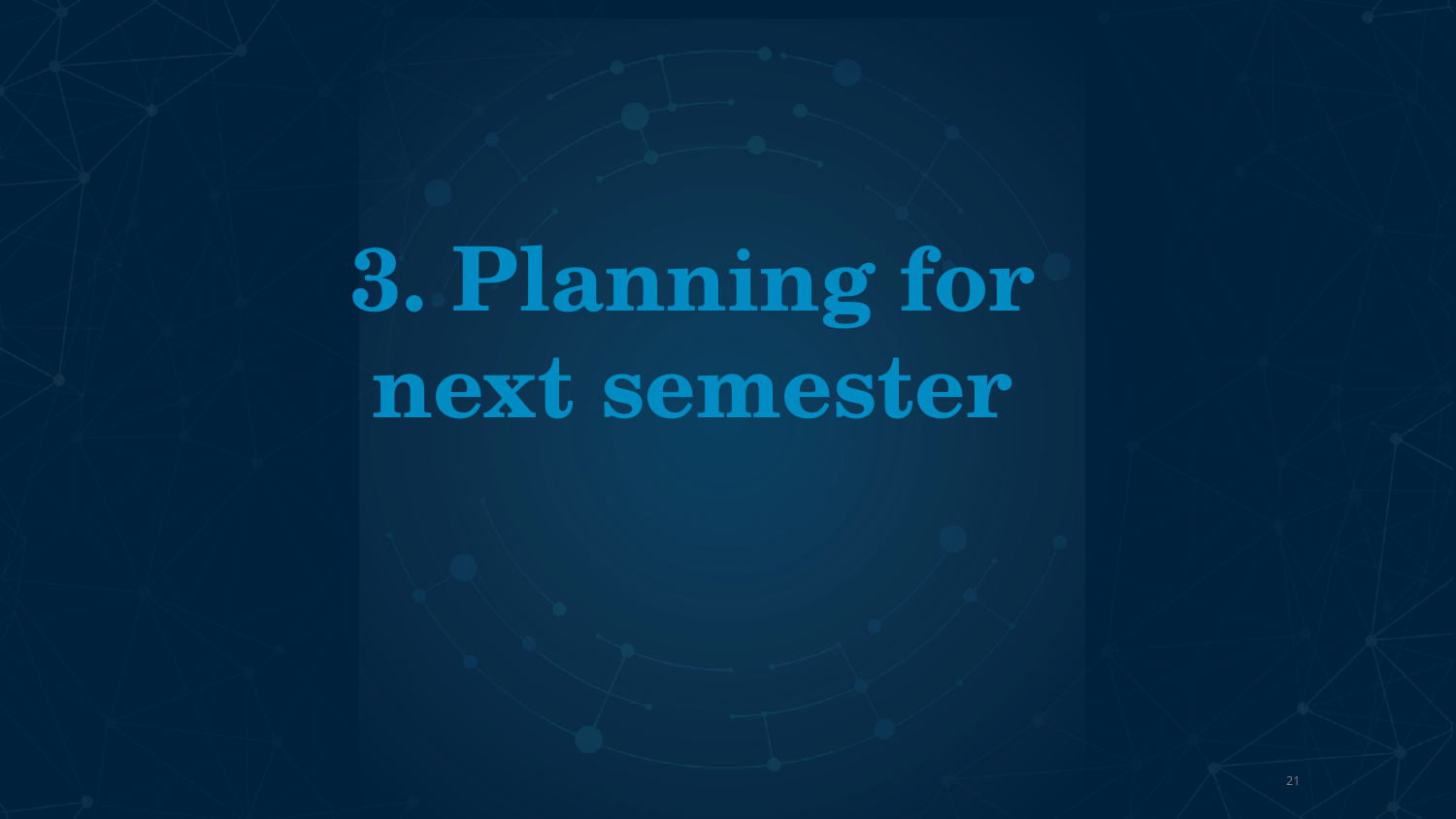

# 3. Planning for
next semester
21